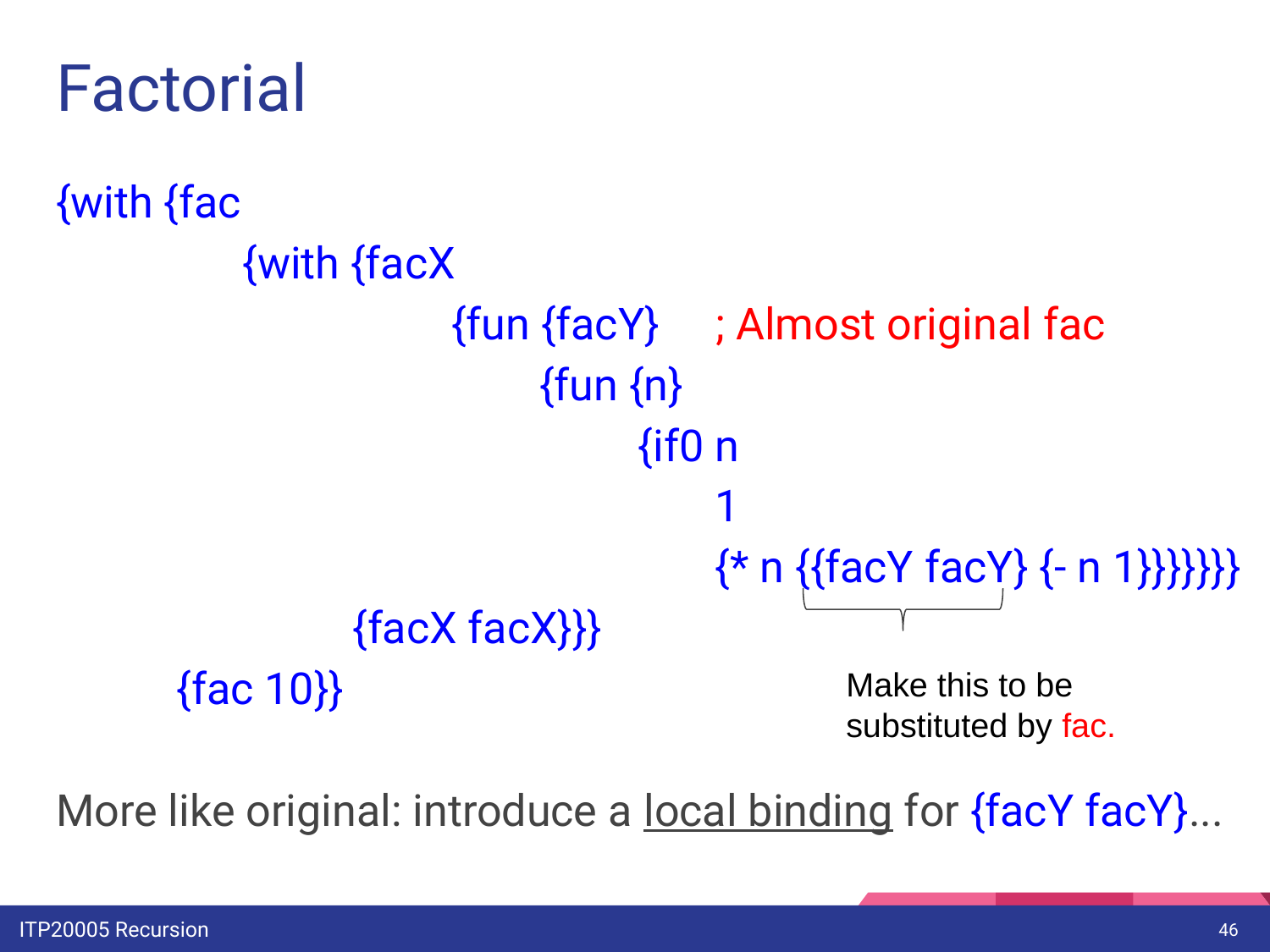

# Factorial
{with {fac
                 {with {facX
                                    {fun {facY}     ; Almost original fac
                                            {fun {n}
                                                     {if0 n
                                                            1
                                                            {* n {{facY facY} {- n 1}}}}}}}
                           {facX facX}}}
           {fac 10}}
More like original: introduce a local binding for {facY facY}...

Make this to be substituted by fac.
46